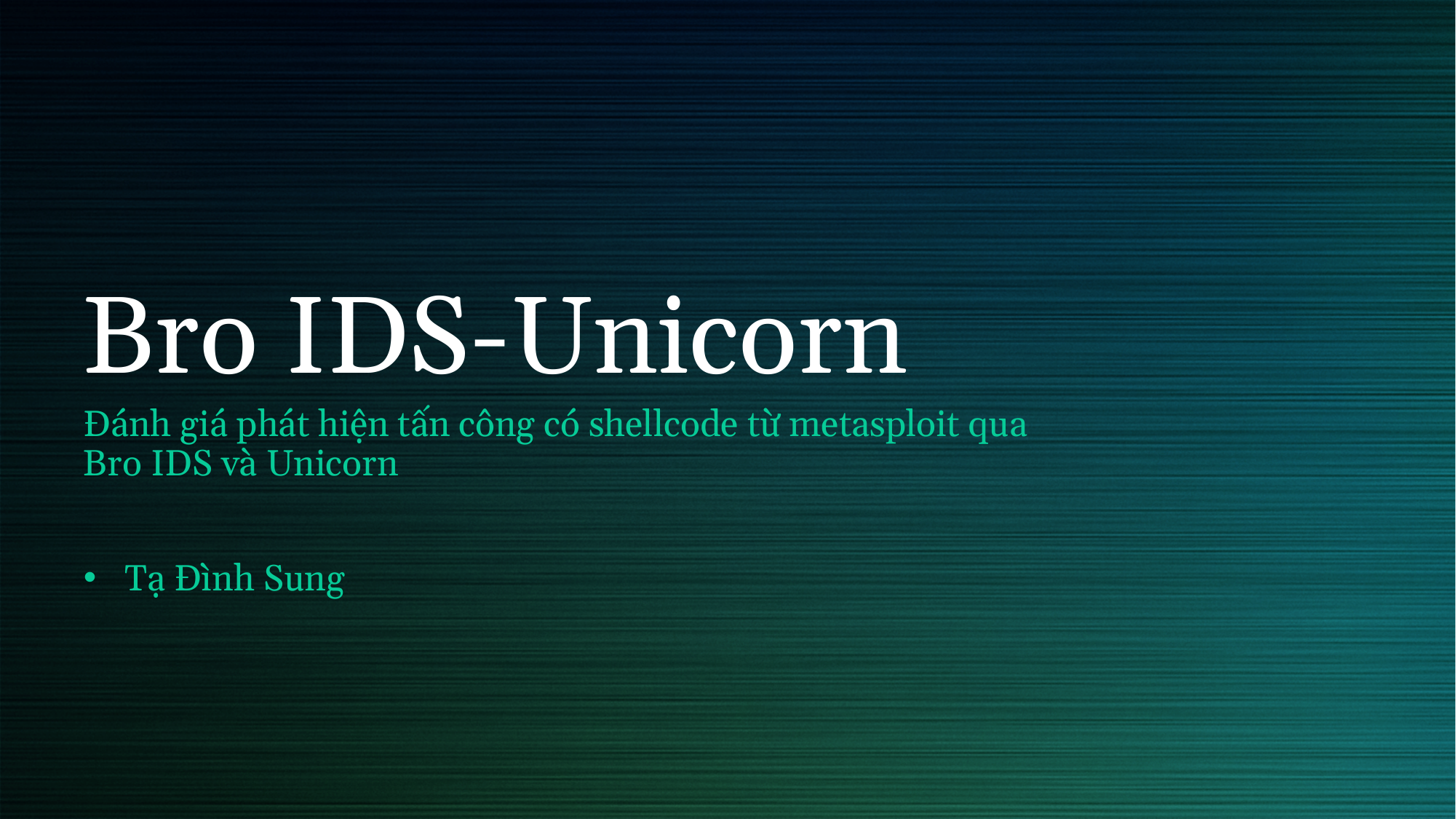

# Bro IDS-Unicorn
Đánh giá phát hiện tấn công có shellcode từ metasploit qua Bro IDS và Unicorn

Tạ Đình Sung